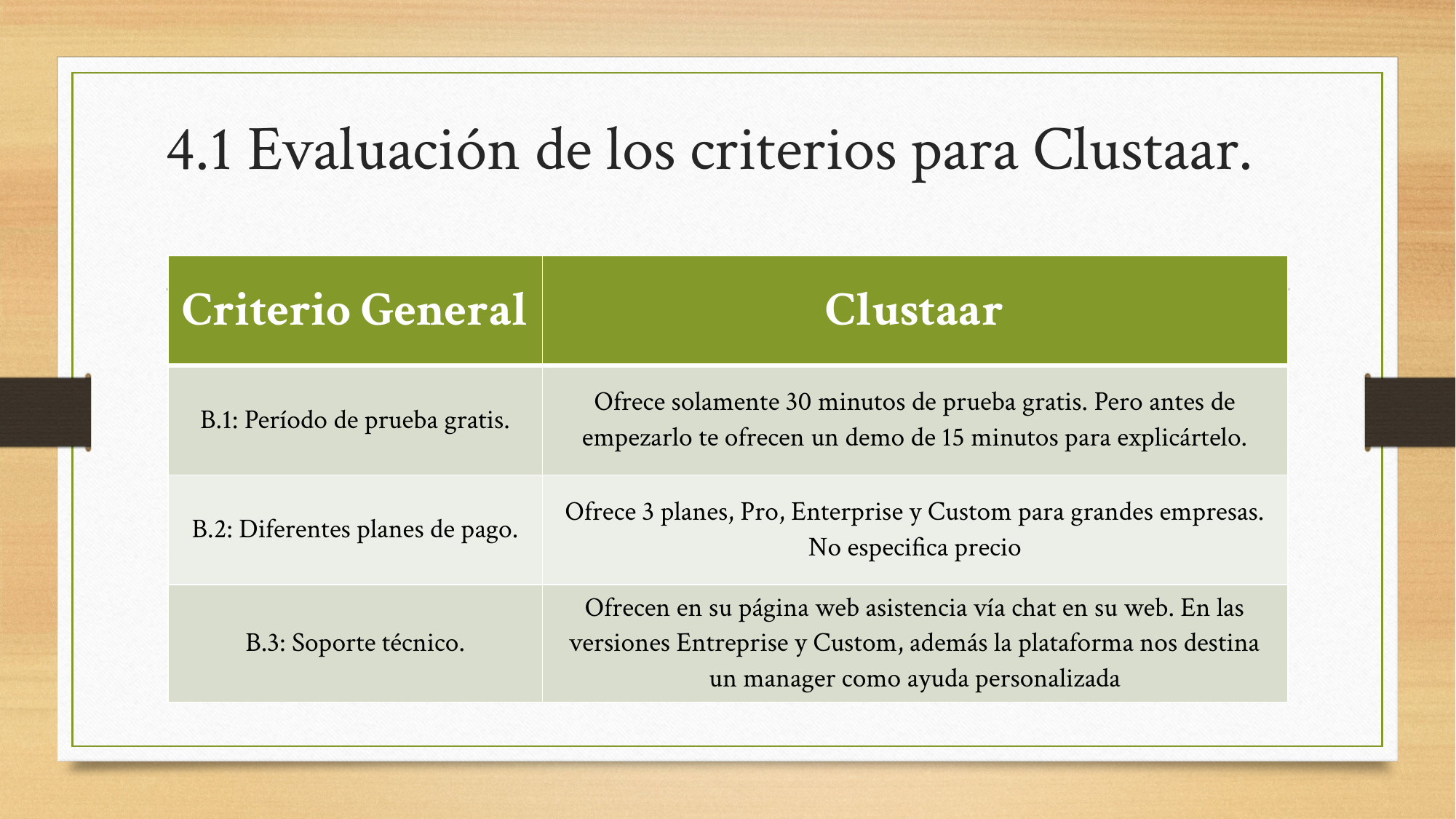

# 4.1 Evaluación de los criterios para Clustaar.
| Criterio General | Clustaar​ |
| --- | --- |
| B.1: Período de prueba gratis. | Ofrece solamente 30 minutos de prueba gratis. Pero antes de empezarlo te ofrecen un demo de 15 minutos para explicártelo. |
| B.2: Diferentes planes de pago. | Ofrece 3 planes, Pro, Enterprise y Custom para grandes empresas. No especifica precio |
| B.3: Soporte técnico. | Ofrecen en su página web asistencia vía chat en su web. En las versiones Entreprise y Custom, además la plataforma nos destina un manager como ayuda personalizada |